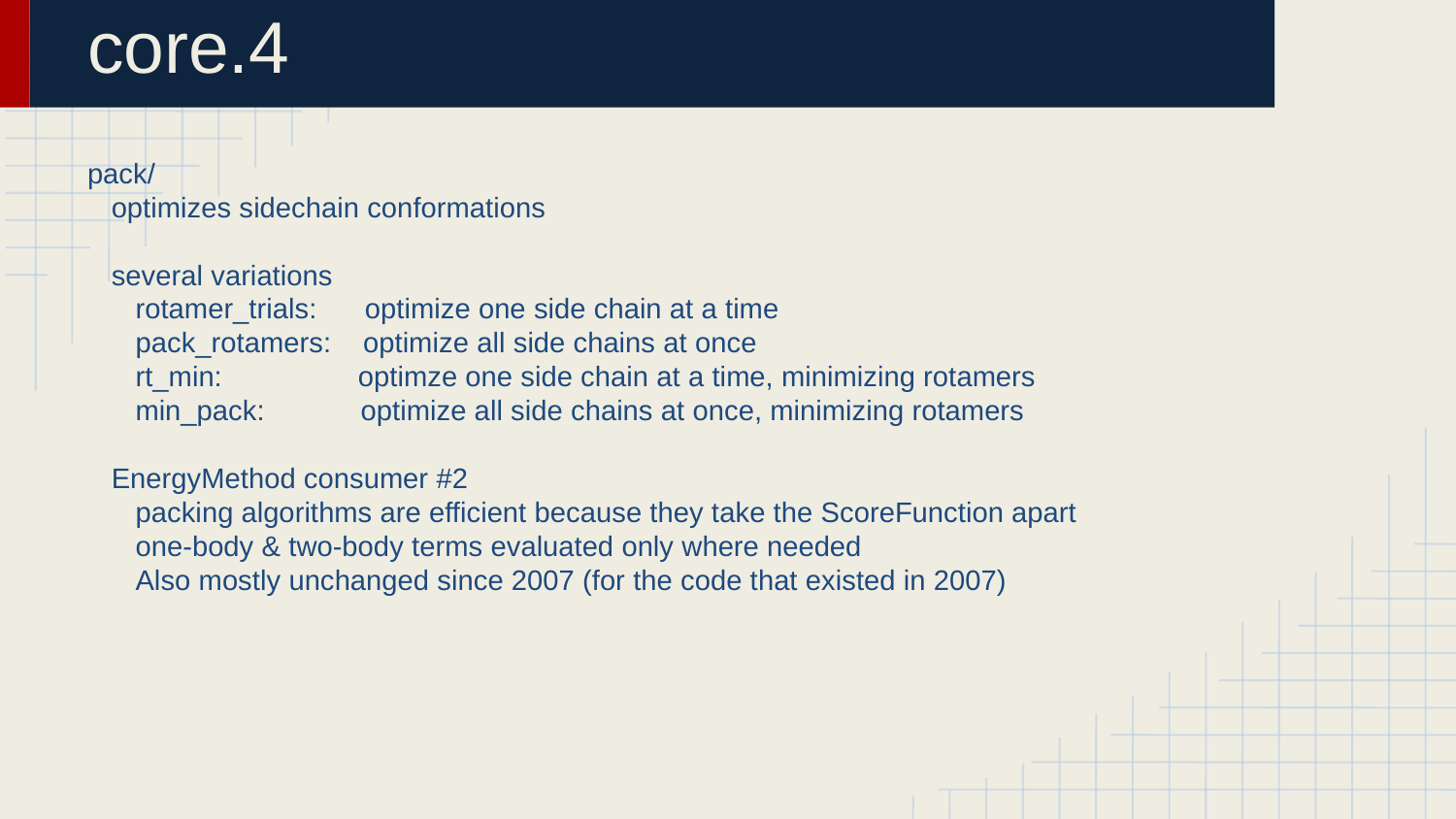

# core.4
pack/
   optimizes sidechain conformations

   several variations
      rotamer_trials:      optimize one side chain at a time
      pack_rotamers:    optimize all side chains at once
      rt_min:                 optimze one side chain at a time, minimizing rotamers
      min_pack:            optimize all side chains at once, minimizing rotamers

   EnergyMethod consumer #2
      packing algorithms are efficient because they take the ScoreFunction apart
      one-body & two-body terms evaluated only where needed
      Also mostly unchanged since 2007 (for the code that existed in 2007)